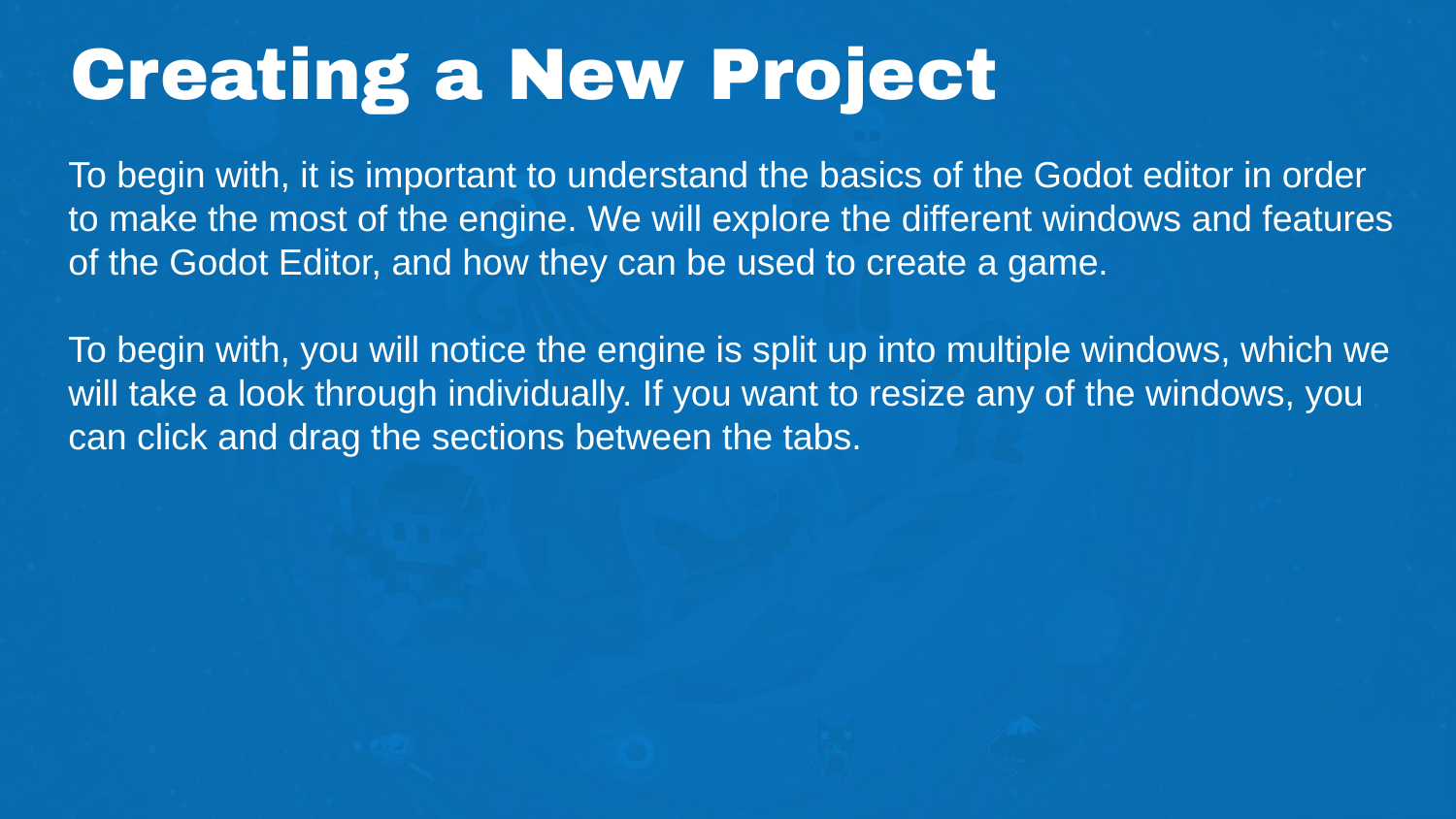

# Creating a New Project
To begin with, it is important to understand the basics of the Godot editor in order to make the most of the engine. We will explore the different windows and features of the Godot Editor, and how they can be used to create a game.

To begin with, you will notice the engine is split up into multiple windows, which we will take a look through individually. If you want to resize any of the windows, you can click and drag the sections between the tabs.